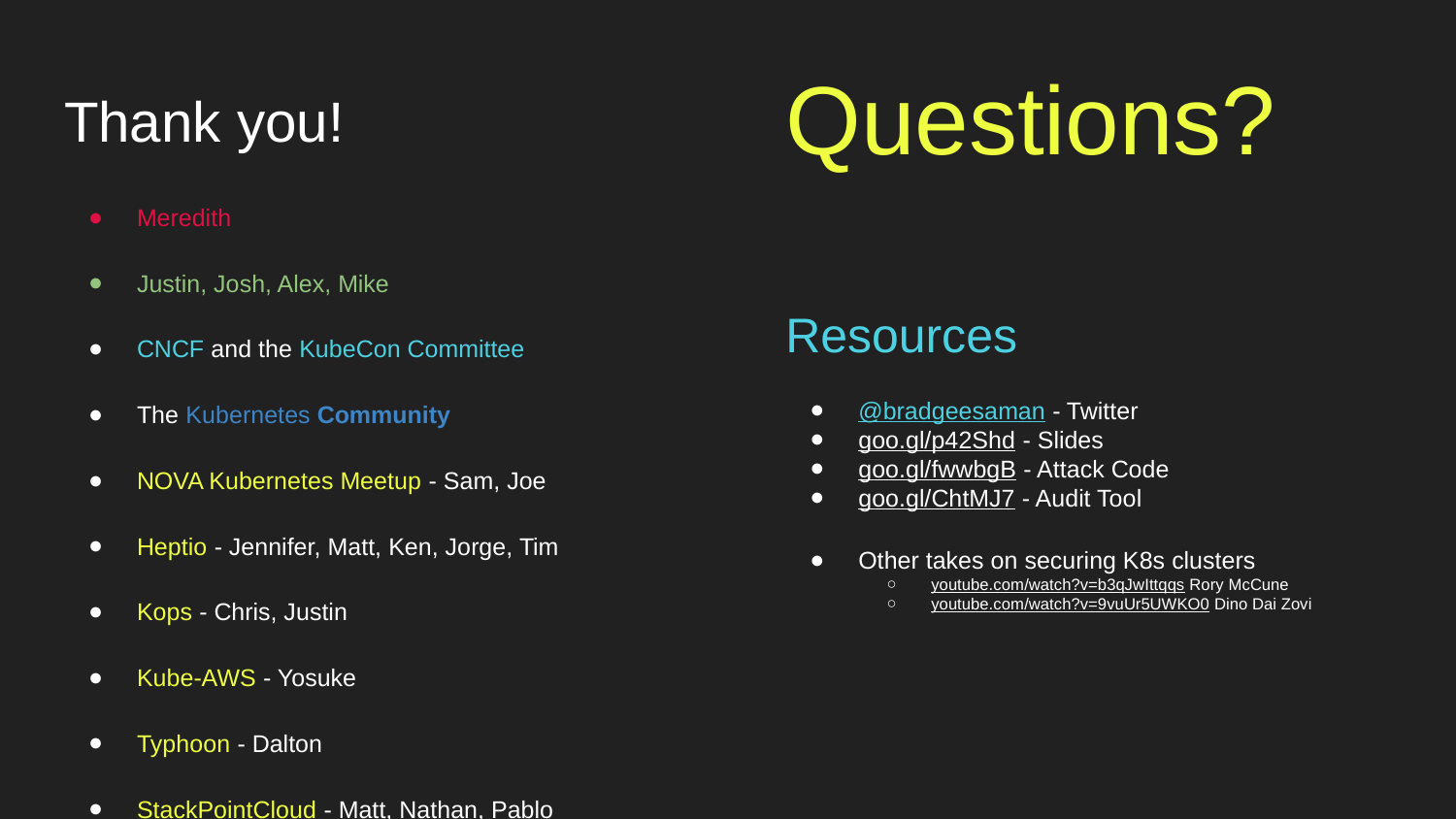

Questions?
# Thank you!
Meredith
Justin, Josh, Alex, Mike
CNCF and the KubeCon Committee
The Kubernetes Community
NOVA Kubernetes Meetup - Sam, Joe
Heptio - Jennifer, Matt, Ken, Jorge, Tim
Kops - Chris, Justin
Kube-AWS - Yosuke
Typhoon - Dalton
StackPointCloud - Matt, Nathan, Pablo
Kubicorn - Kris
Google - Kelsey, security@
CoreOS - Brandon, Ed, Geoff, Alex, Eric
Azure - Lachie, Sean, Gabe, Jason
Kismatic - Dimitri
Resources
@bradgeesaman - Twitter
goo.gl/p42Shd - Slides
goo.gl/fwwbgB - Attack Code
goo.gl/ChtMJ7 - Audit Tool

Other takes on securing K8s clusters
youtube.com/watch?v=b3qJwIttqqs Rory McCune
youtube.com/watch?v=9vuUr5UWKO0 Dino Dai Zovi